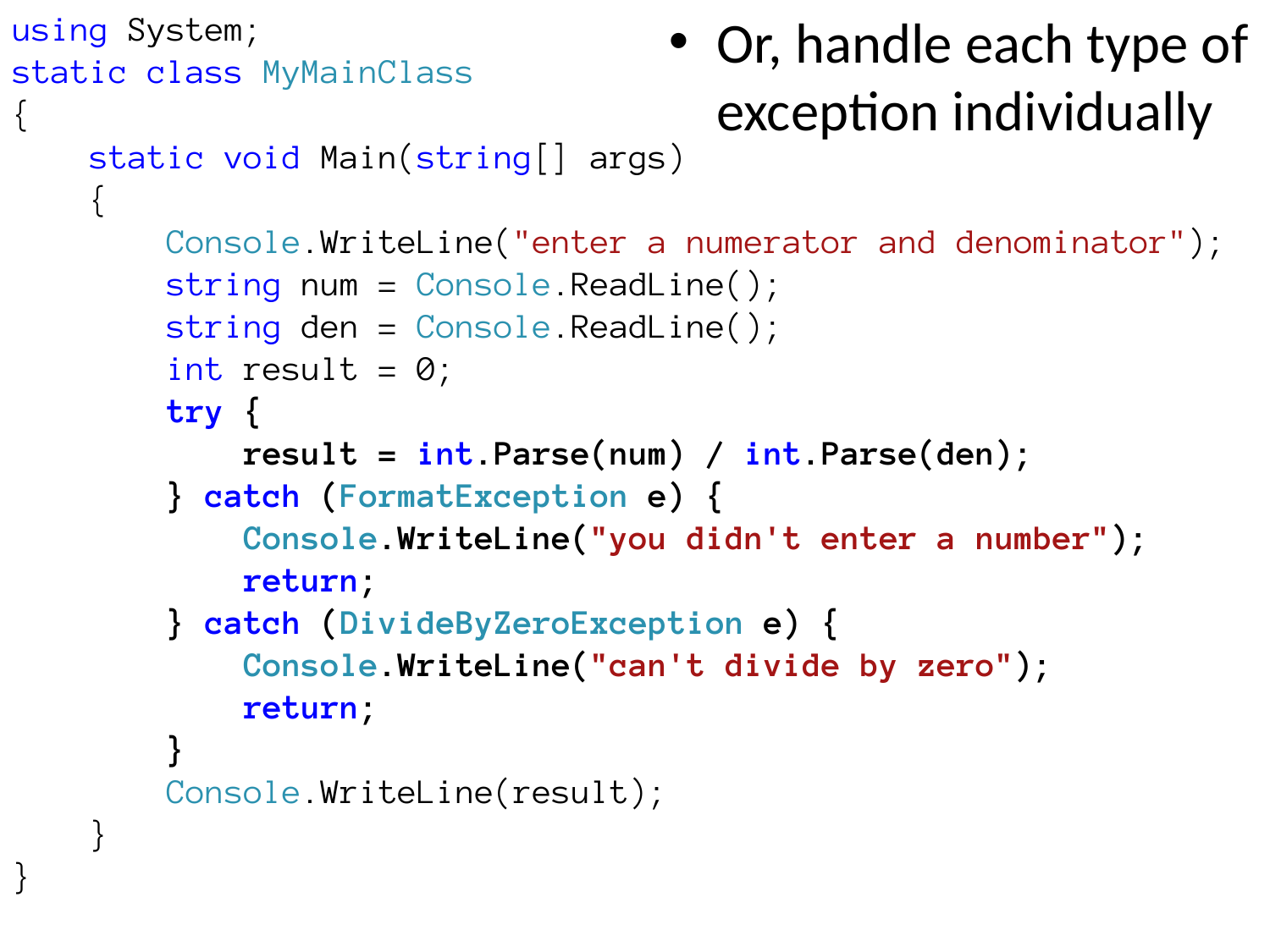

using System;
static class MyMainClass
{
    static void Main(string[] args)
    {
        Console.WriteLine("enter a numerator and denominator");
        string num = Console.ReadLine();
        string den = Console.ReadLine();
        int result = 0;
        try {
            result = int.Parse(num) / int.Parse(den);
        } catch (FormatException e) {
            Console.WriteLine("you didn't enter a number");
            return;
        } catch (DivideByZeroException e) {
            Console.WriteLine("can't divide by zero");
            return;
        }
        Console.WriteLine(result);
    }
}

Or, handle each type of exception individually